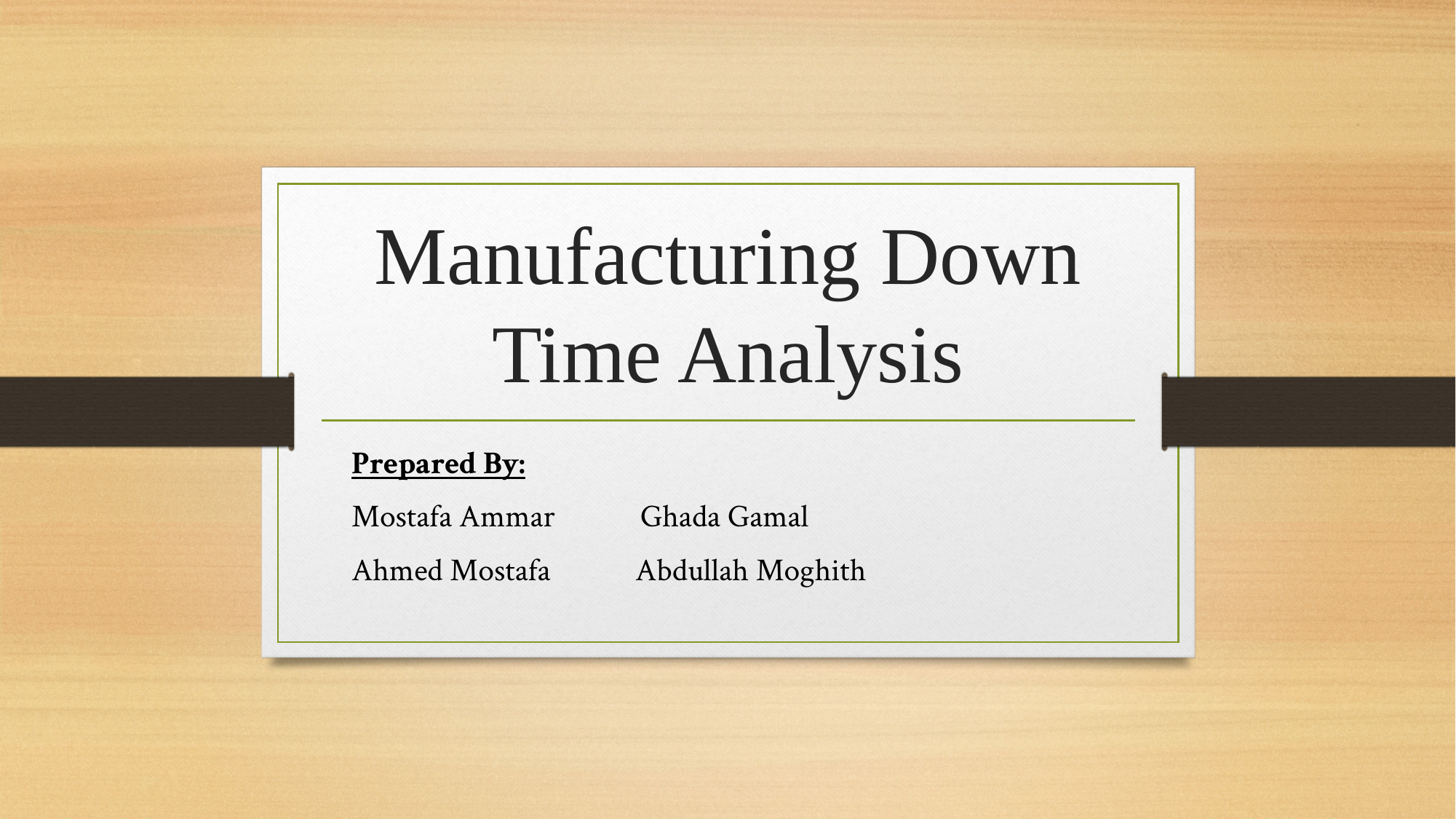

# Manufacturing Down Time Analysis
Prepared By:
Mostafa Ammar            Ghada Gamal
Ahmed Mostafa            Abdullah Moghith